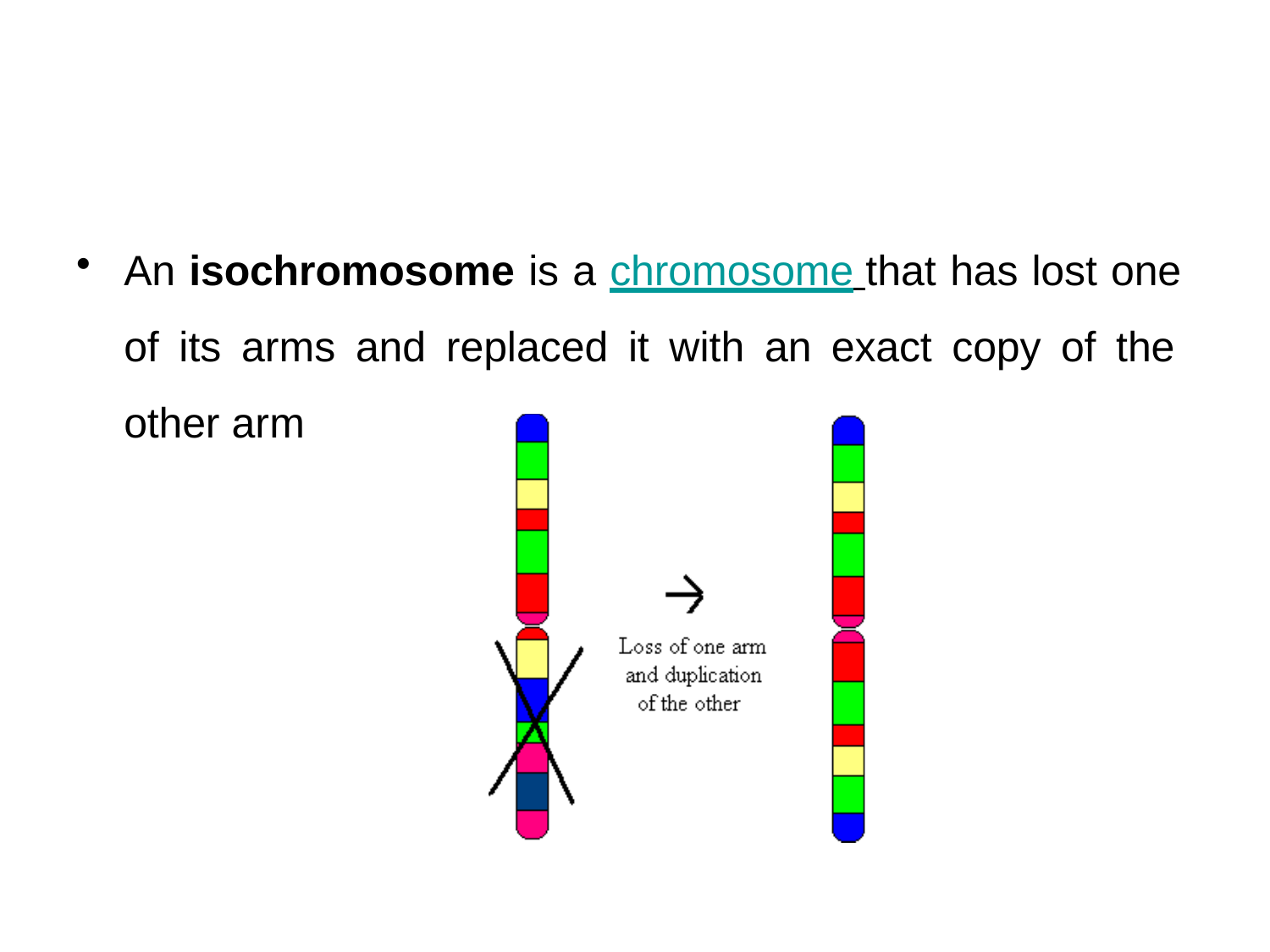

An isochromosome is a chromosome that has lost one  of its arms and replaced it with an exact copy of the  other arm